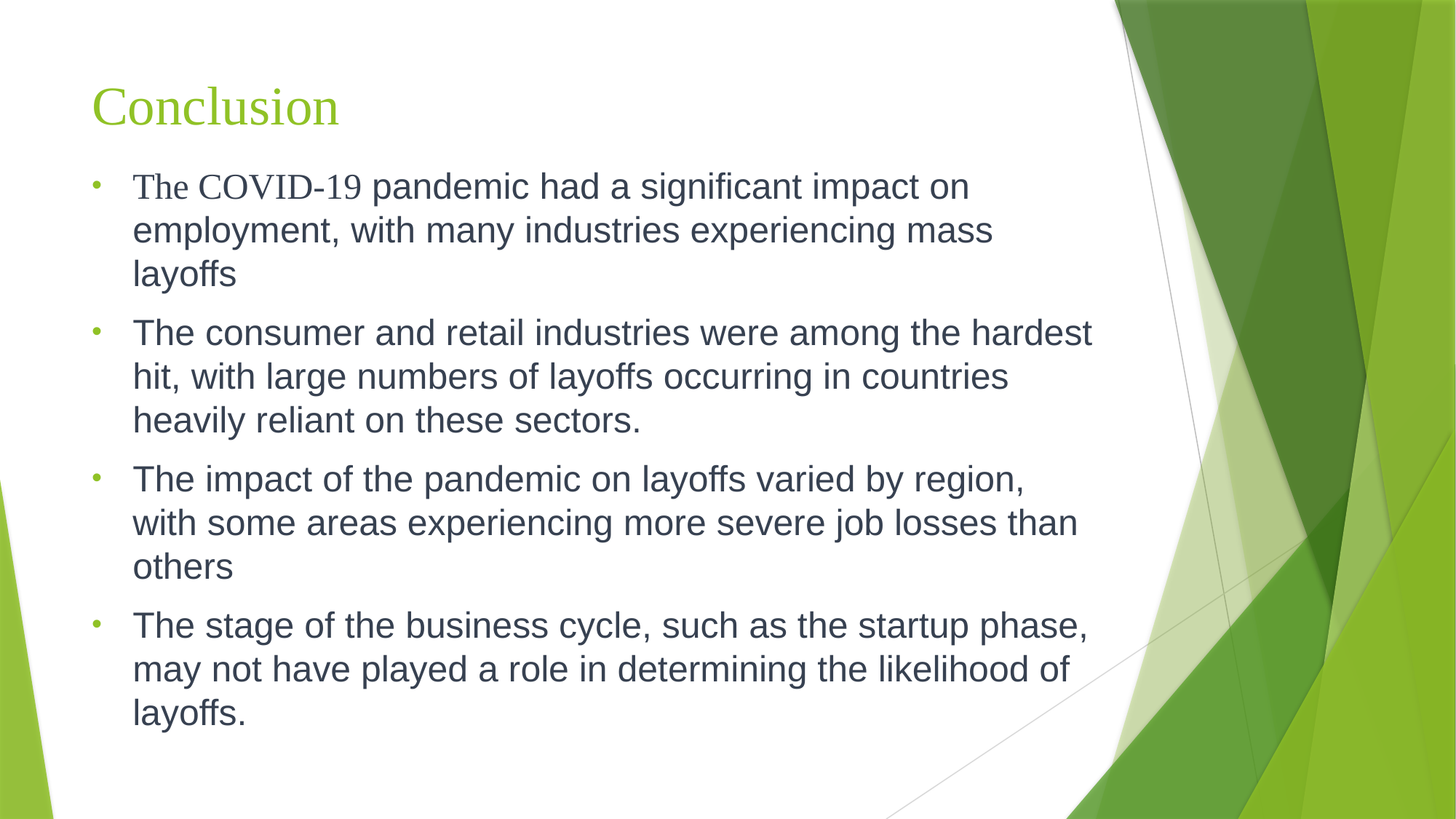

# Conclusion
The COVID-19 pandemic had a significant impact on employment, with many industries experiencing mass layoffs
The consumer and retail industries were among the hardest hit, with large numbers of layoffs occurring in countries heavily reliant on these sectors.
The impact of the pandemic on layoffs varied by region, with some areas experiencing more severe job losses than others
The stage of the business cycle, such as the startup phase, may not have played a role in determining the likelihood of layoffs.